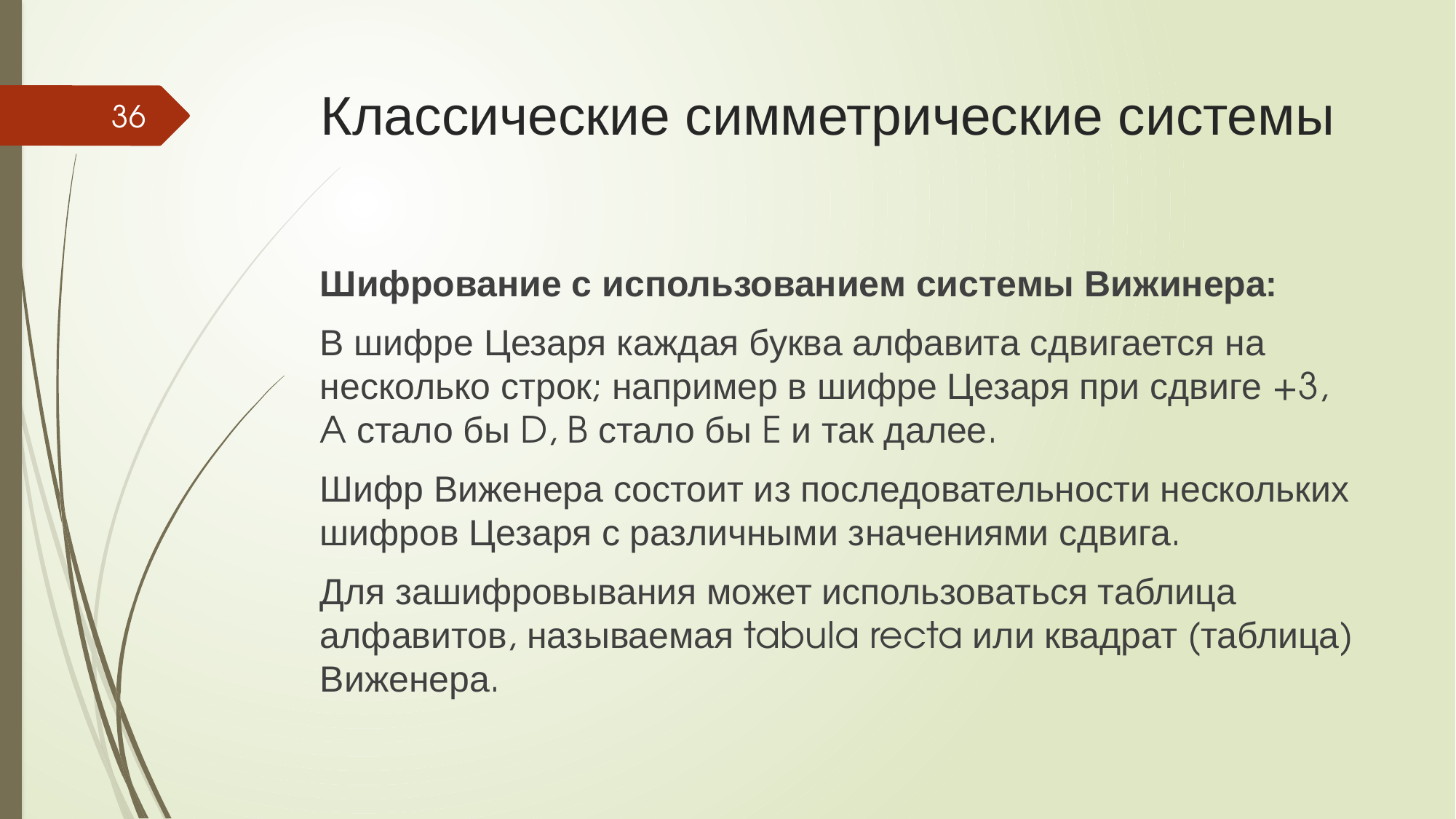

# Классические симметрические системы
36
Шифрование с использованием системы Вижинера:
В шифре Цезаря каждая буква алфавита сдвигается на несколько строк; например в шифре Цезаря при сдвиге +3, A стало бы D, B стало бы E и так далее.
Шифр Виженера состоит из последовательности нескольких шифров Цезаря с различными значениями сдвига.
Для зашифровывания может использоваться таблица алфавитов, называемая tabula recta или квадрат (таблица) Виженера.